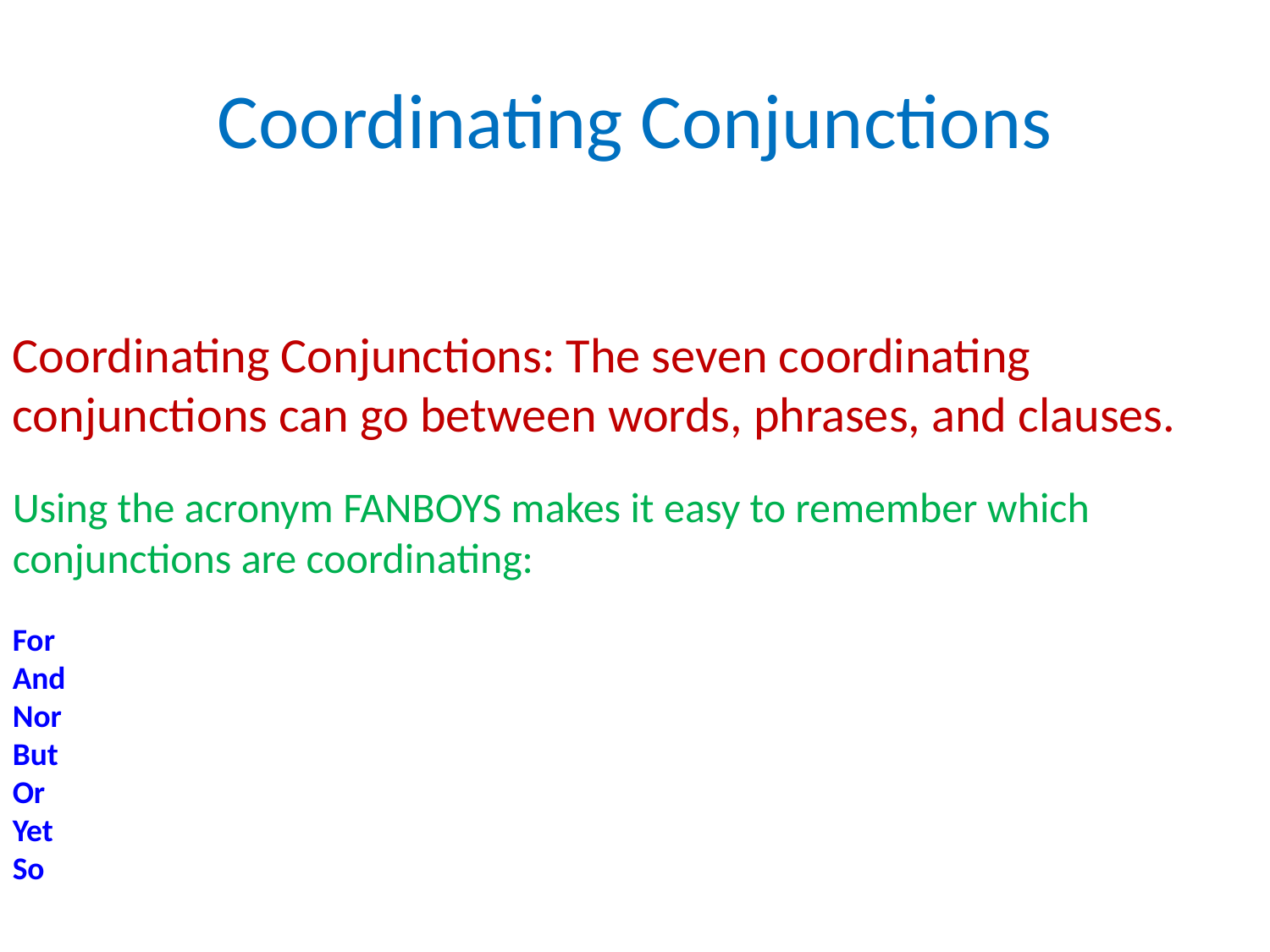

# Coordinating Conjunctions
Coordinating Conjunctions: The seven coordinating conjunctions can go between words, phrases, and clauses.

Using the acronym FANBOYS makes it easy to remember which conjunctions are coordinating:

For
And
Nor
But
Or
Yet
So